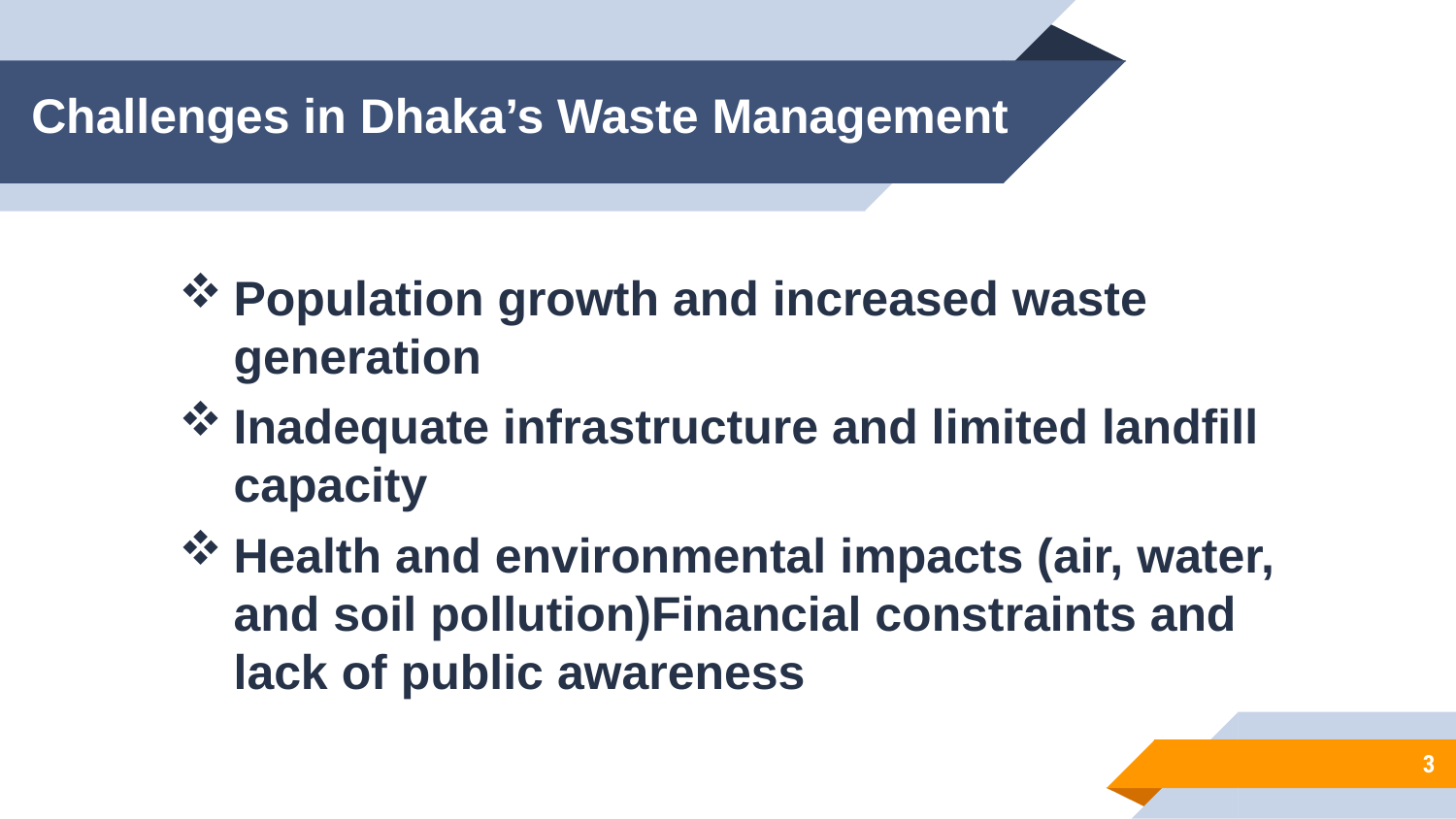

Challenges in Dhaka’s Waste Management
Population growth and increased waste generation
Inadequate infrastructure and limited landfill capacity
Health and environmental impacts (air, water, and soil pollution)Financial constraints and lack of public awareness
3